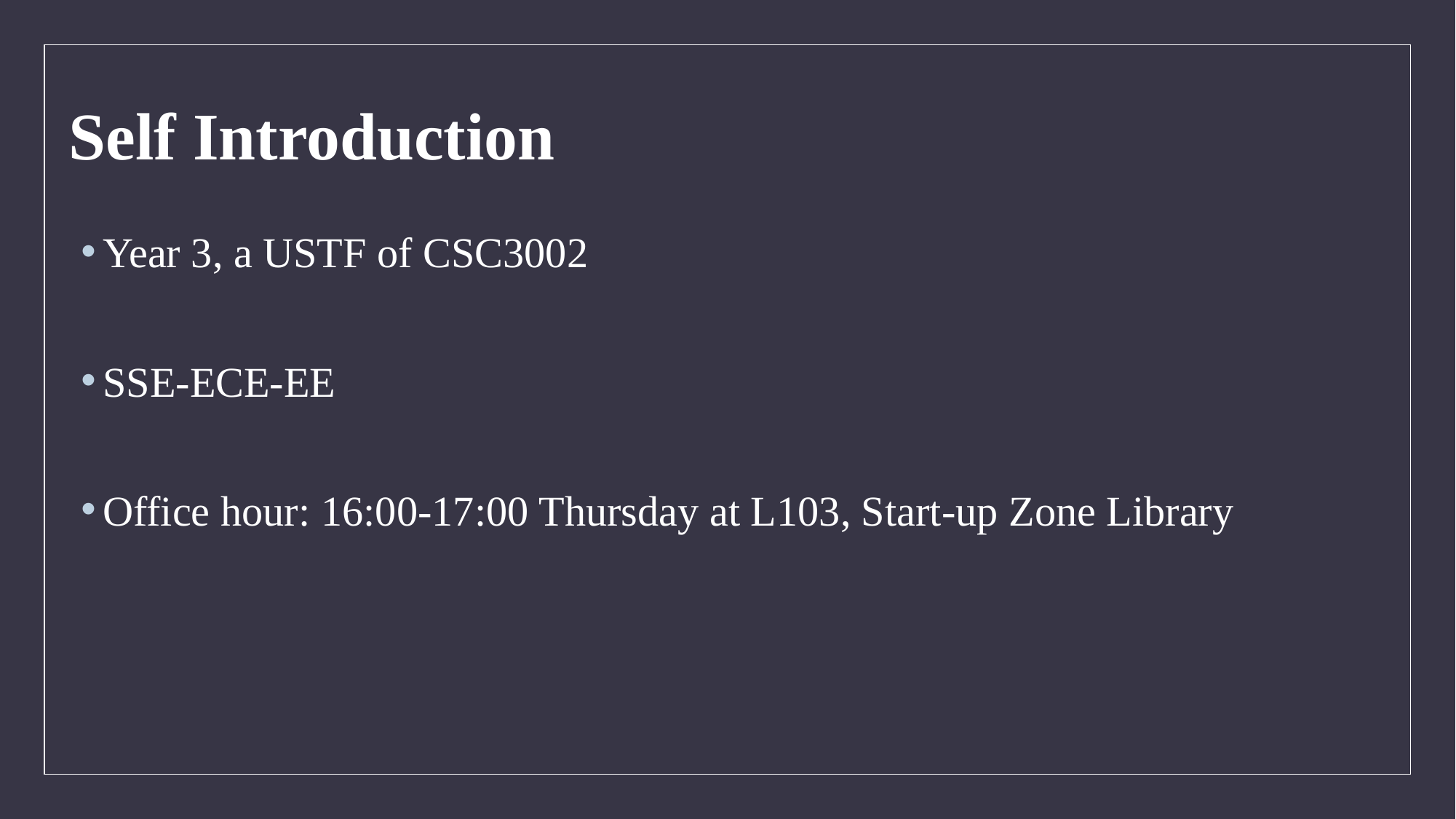

Self Introduction
Year 3, a USTF of CSC3002

SSE-ECE-EE

Office hour: 16:00-17:00 Thursday at L103, Start-up Zone Library